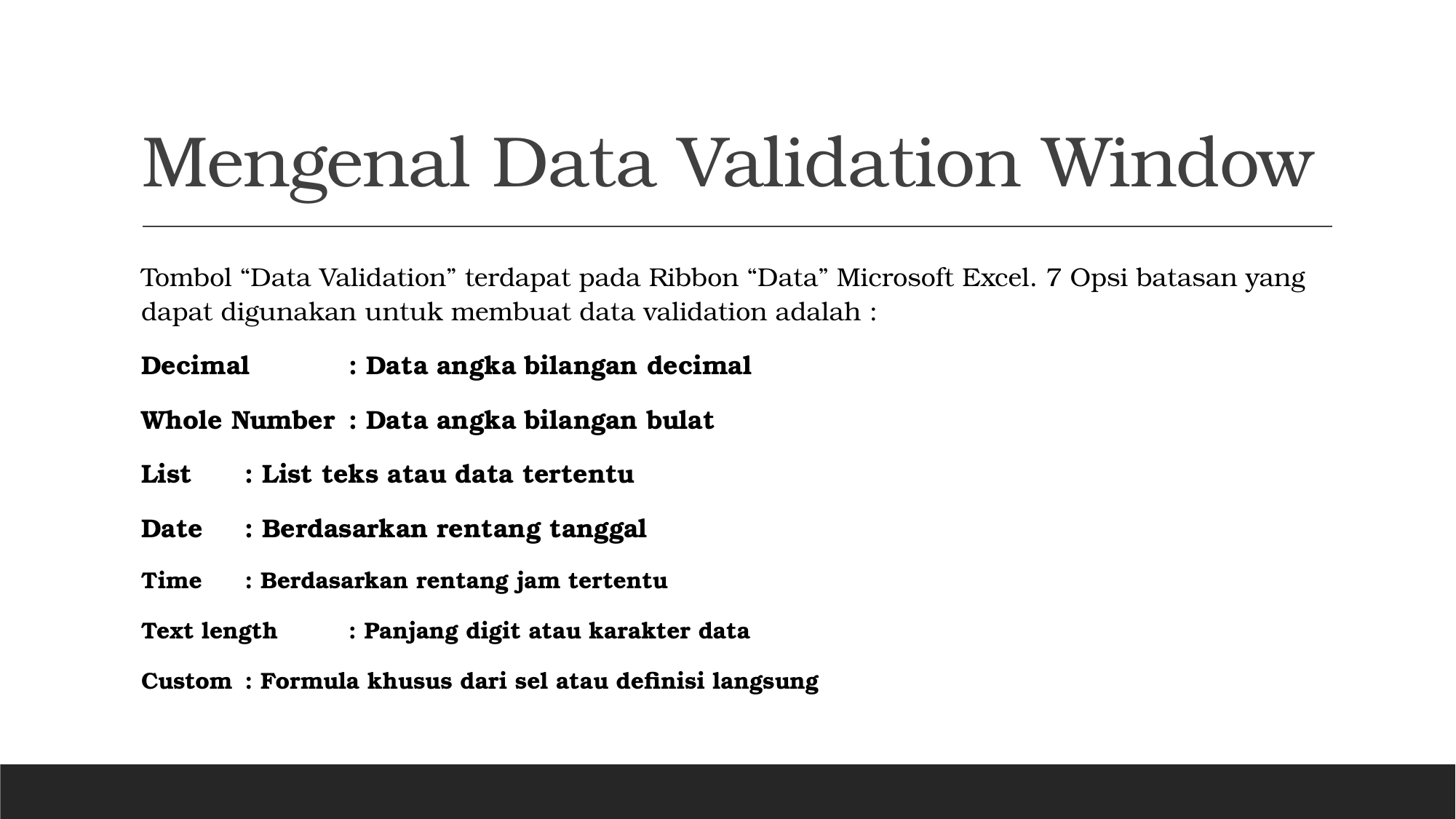

# Mengenal Data Validation Window
Tombol “Data Validation” terdapat pada Ribbon “Data” Microsoft Excel. 7 Opsi batasan yang dapat digunakan untuk membuat data validation adalah :
Decimal	: Data angka bilangan decimal
Whole Number	: Data angka bilangan bulat
List		: List teks atau data tertentu
Date		: Berdasarkan rentang tanggal
Time		: Berdasarkan rentang jam tertentu
Text length	: Panjang digit atau karakter data
Custom		: Formula khusus dari sel atau definisi langsung